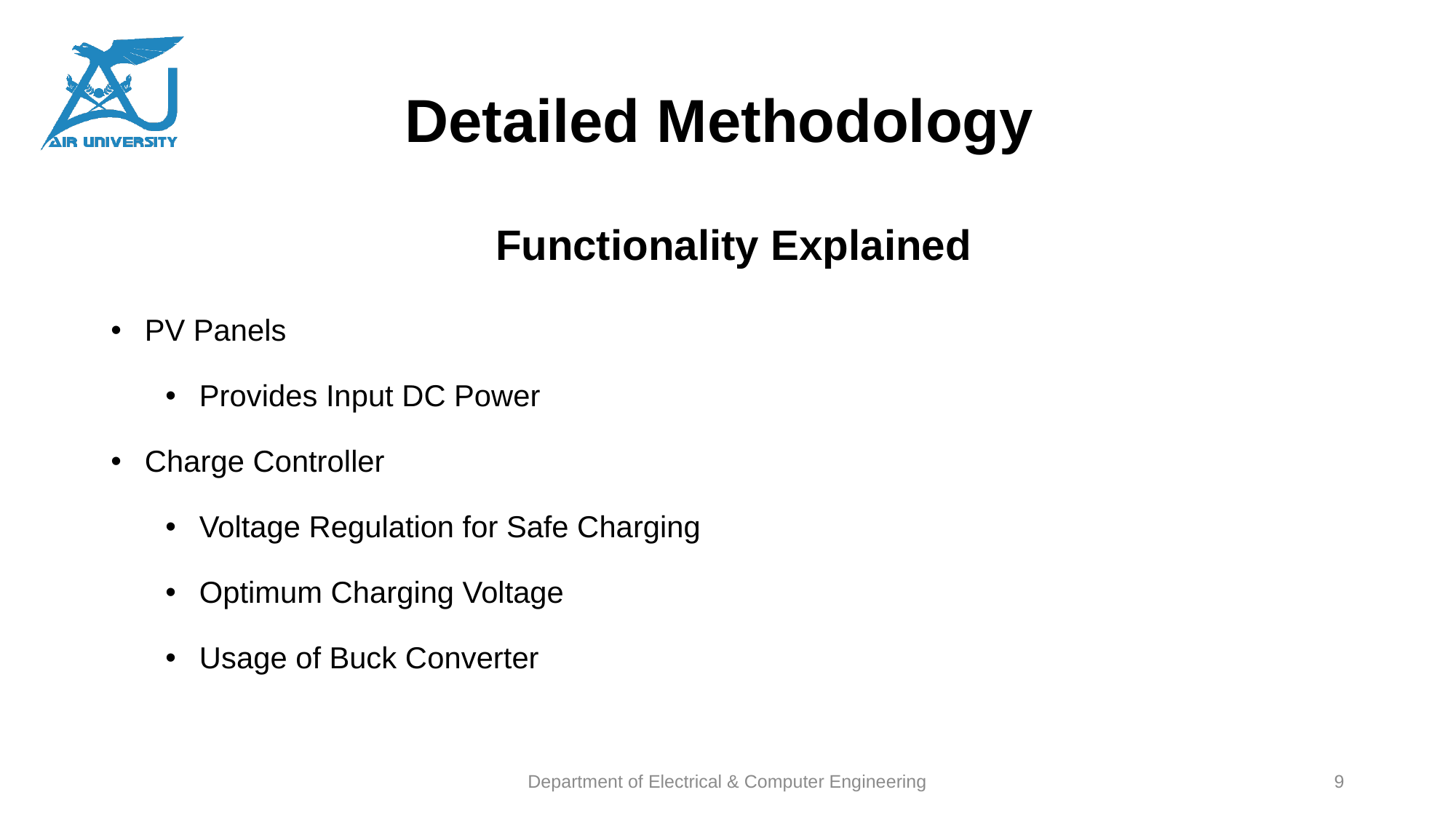

# Detailed Methodology
 Functionality Explained

PV Panels

Provides Input DC Power

Charge Controller

Voltage Regulation for Safe Charging

Optimum Charging Voltage

Usage of Buck Converter

Department of Electrical & Computer Engineering
9